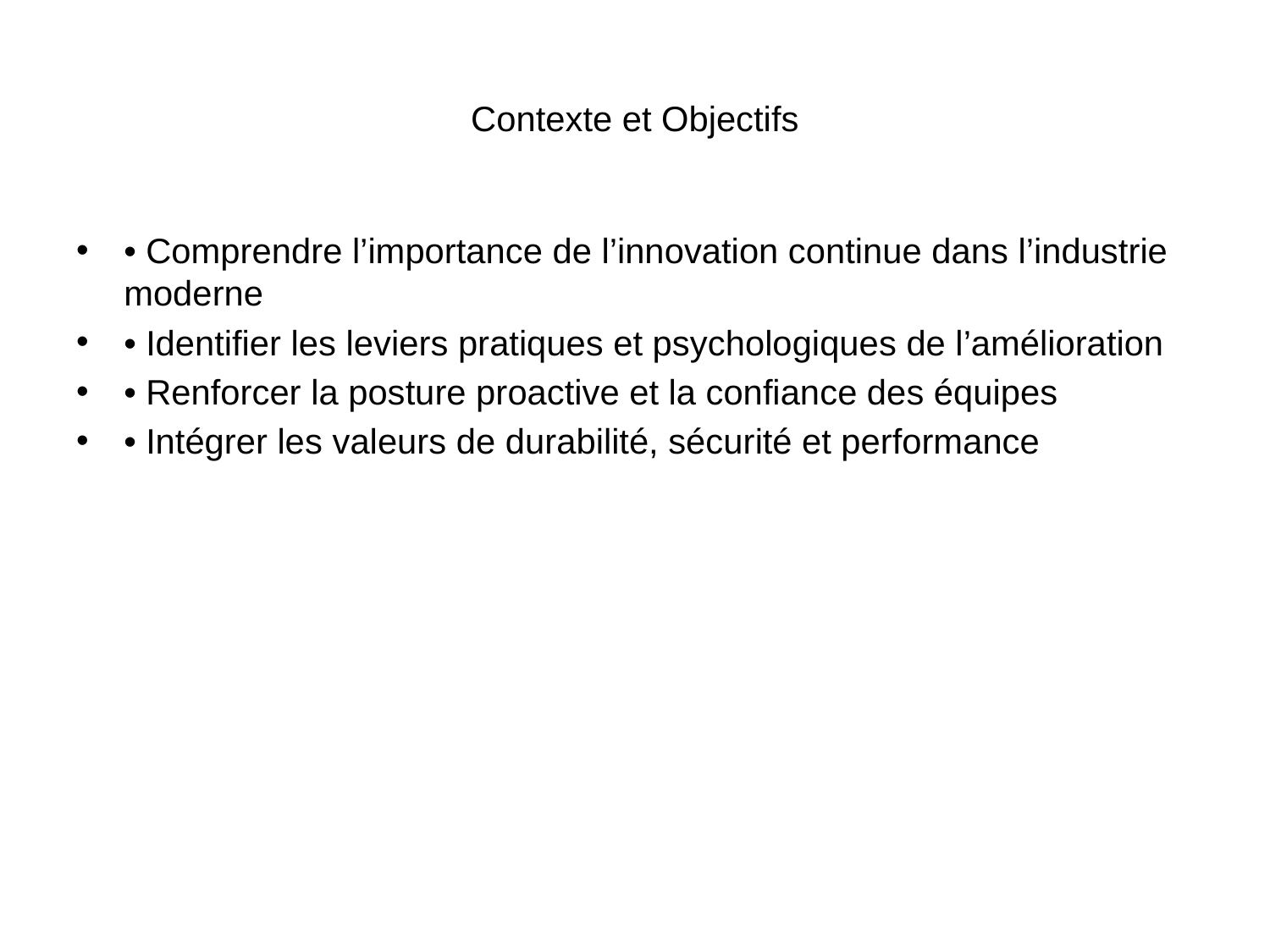

# Contexte et Objectifs
• Comprendre l’importance de l’innovation continue dans l’industrie moderne
• Identifier les leviers pratiques et psychologiques de l’amélioration
• Renforcer la posture proactive et la confiance des équipes
• Intégrer les valeurs de durabilité, sécurité et performance